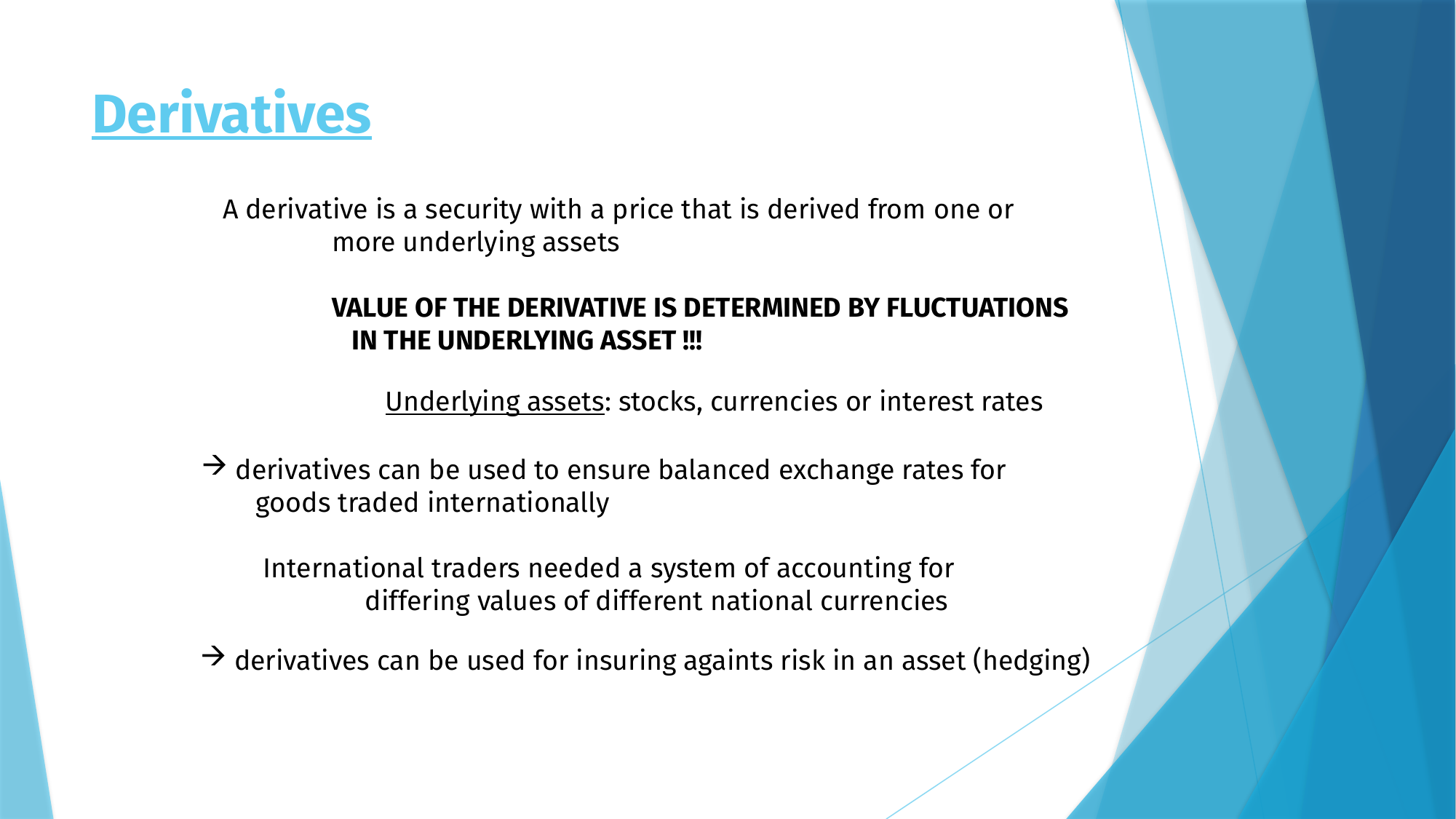

# Derivatives
A derivative is a security with a price that is derived from one or
	more underlying assets

	VALUE OF THE DERIVATIVE IS DETERMINED BY FLUCTUATIONS
	   IN THE UNDERLYING ASSET !!!
Underlying assets: stocks, currencies or interest rates
derivatives can be used to ensure balanced exchange rates for
goods traded internationally

 International traders needed a system of accounting for
	differing values of different national currencies
derivatives can be used for insuring againts risk in an asset (hedging)